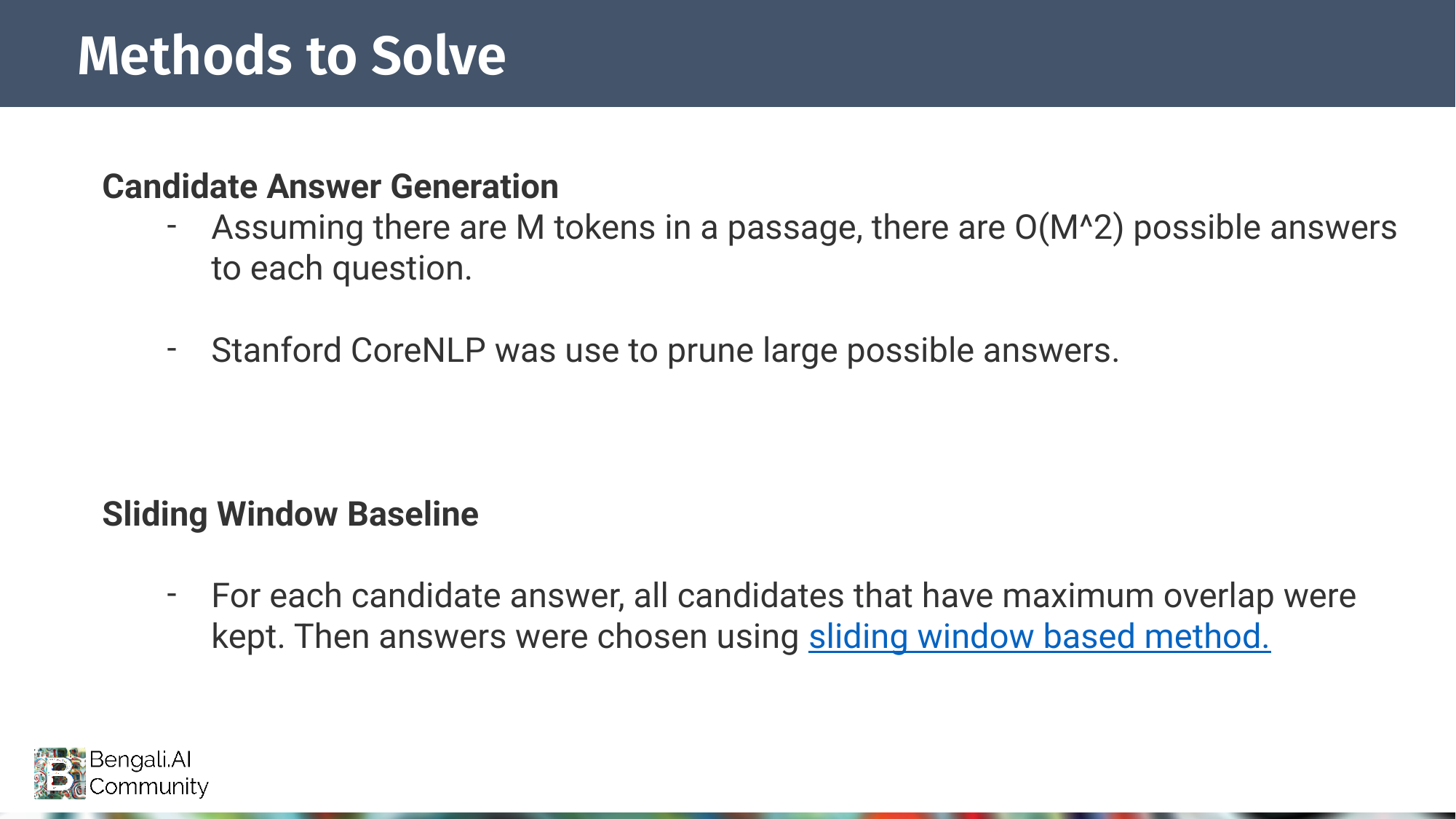

Methods to Solve
Candidate Answer Generation
Assuming there are M tokens in a passage, there are O(M^2) possible answers to each question.

Stanford CoreNLP was use to prune large possible answers.

Sliding Window Baseline

For each candidate answer, all candidates that have maximum overlap were kept. Then answers were chosen using sliding window based method.